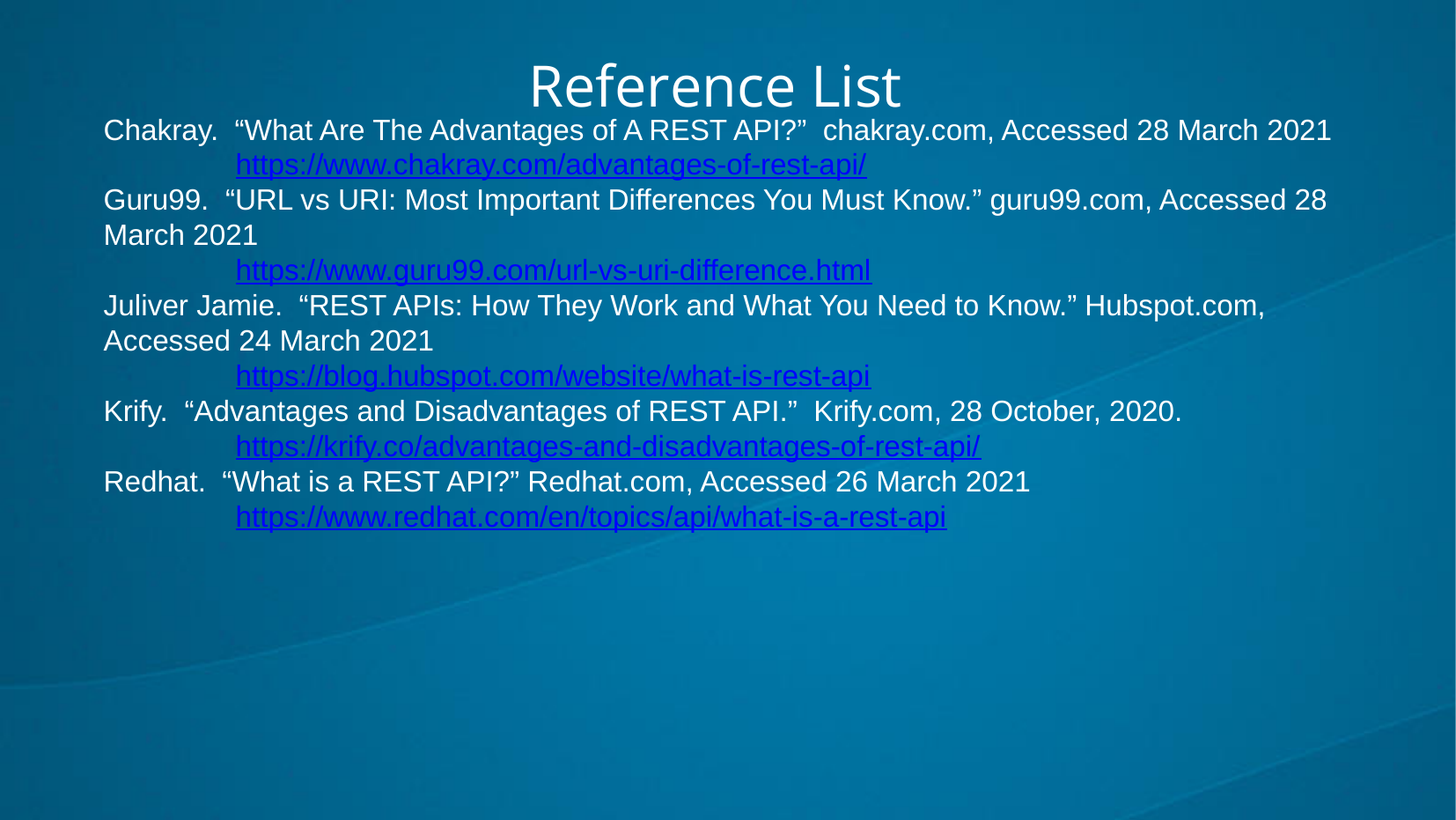

Reference List
Chakray.  “What Are The Advantages of A REST API?”  chakray.com, Accessed 28 March 2021
	https://www.chakray.com/advantages-of-rest-api/
Guru99.  “URL vs URI: Most Important Differences You Must Know.” guru99.com, Accessed 28 March 2021
	https://www.guru99.com/url-vs-uri-difference.html
Juliver Jamie.  “REST APIs: How They Work and What You Need to Know.” Hubspot.com, Accessed 24 March 2021
	https://blog.hubspot.com/website/what-is-rest-api
Krify.  “Advantages and Disadvantages of REST API.”  Krify.com, 28 October, 2020.
	https://krify.co/advantages-and-disadvantages-of-rest-api/
Redhat.  “What is a REST API?” Redhat.com, Accessed 26 March 2021
	https://www.redhat.com/en/topics/api/what-is-a-rest-api